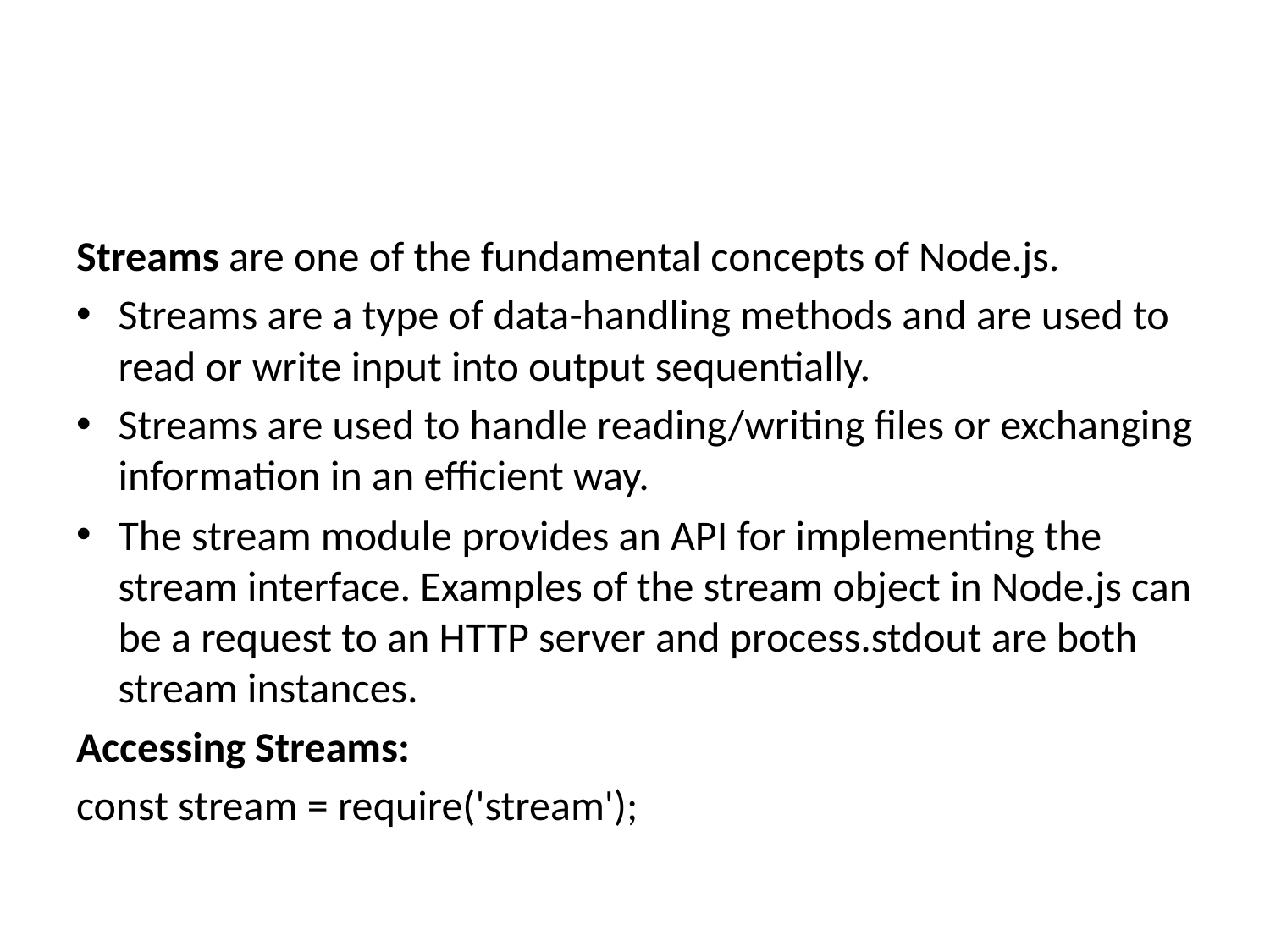

# Streams
Streams are one of the fundamental concepts of Node.js.
Streams are a type of data-handling methods and are used to read or write input into output sequentially.
Streams are used to handle reading/writing files or exchanging information in an efficient way.
The stream module provides an API for implementing the stream interface. Examples of the stream object in Node.js can be a request to an HTTP server and process.stdout are both stream instances.
Accessing Streams:
const stream = require('stream');